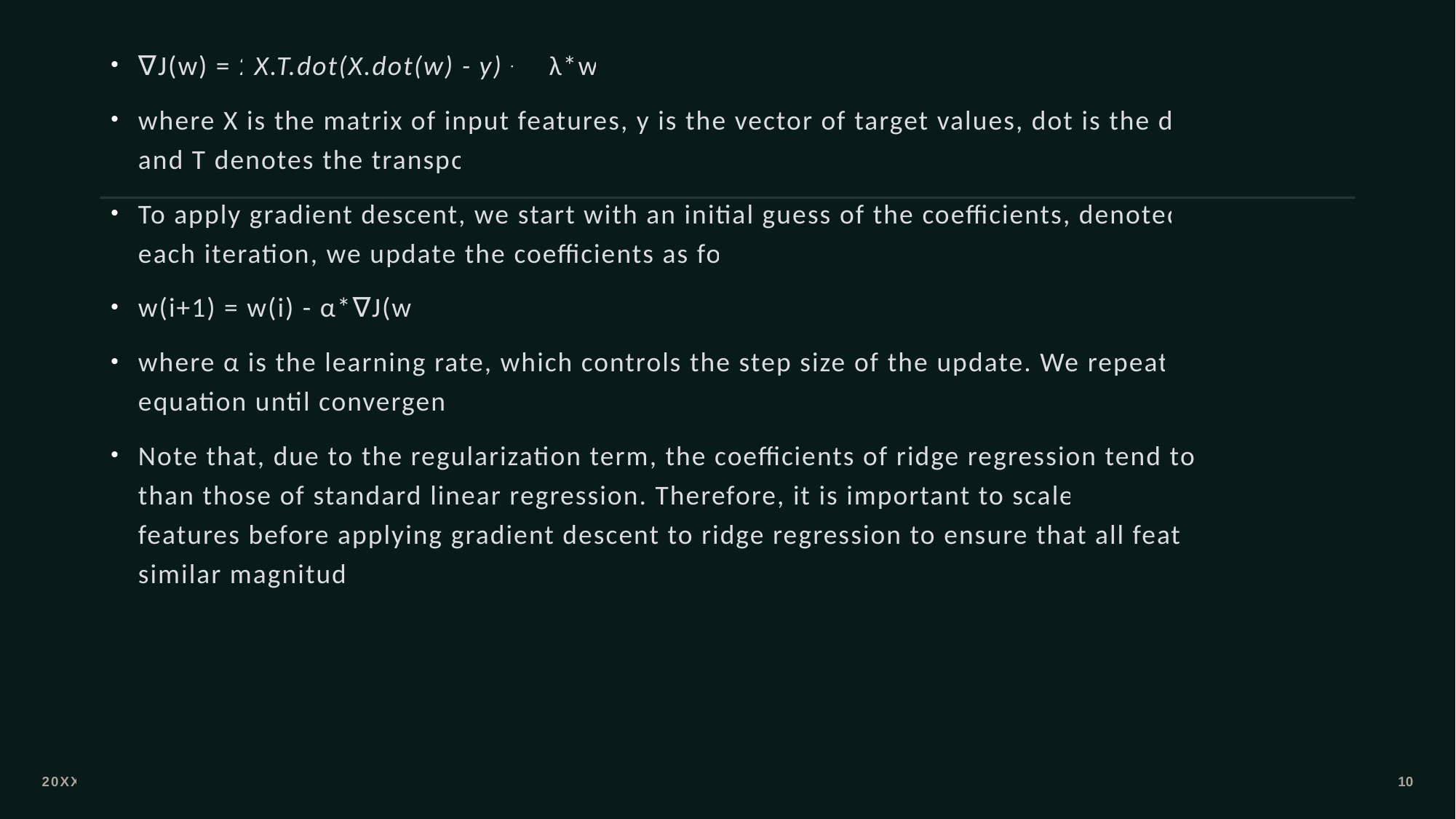

∇J(w) = 2X.T.dot(X.dot(w) - y) + 2λ*w
where X is the matrix of input features, y is the vector of target values, dot is the dot product, and T denotes the transpose.
To apply gradient descent, we start with an initial guess of the coefficients, denoted by w0. At each iteration, we update the coefficients as follows:
w(i+1) = w(i) - α*∇J(w(i))
where α is the learning rate, which controls the step size of the update. We repeat the above equation until convergence.
Note that, due to the regularization term, the coefficients of ridge regression tend to be smaller than those of standard linear regression. Therefore, it is important to scale the input
features before applying gradient descent to ridge regression to ensure that all features have a similar magnitude.
20XX
10